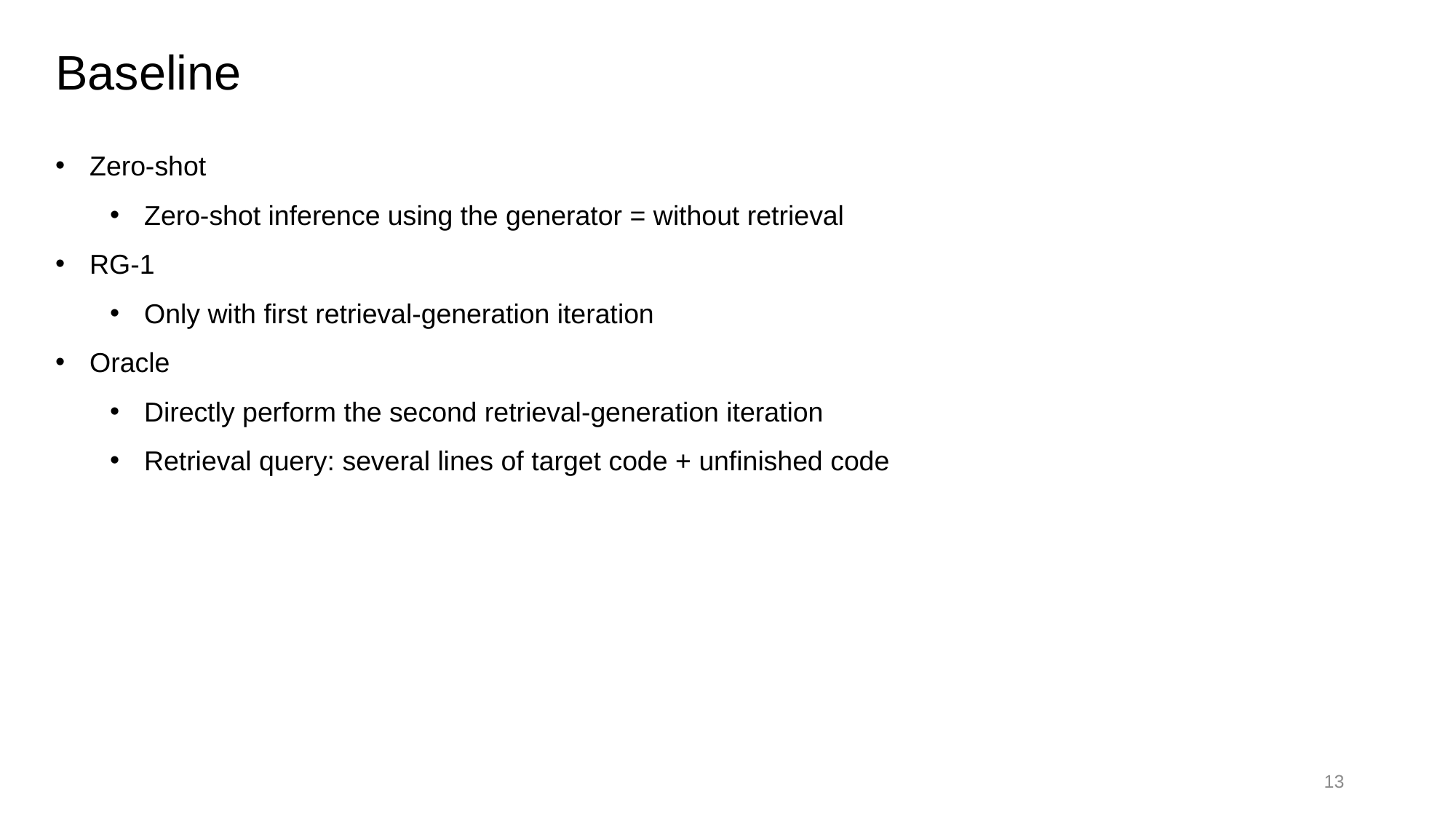

Baseline
Zero-shot
Zero-shot inference using the generator = without retrieval
RG-1
Only with first retrieval-generation iteration
Oracle
Directly perform the second retrieval-generation iteration
Retrieval query: several lines of target code + unfinished code
13